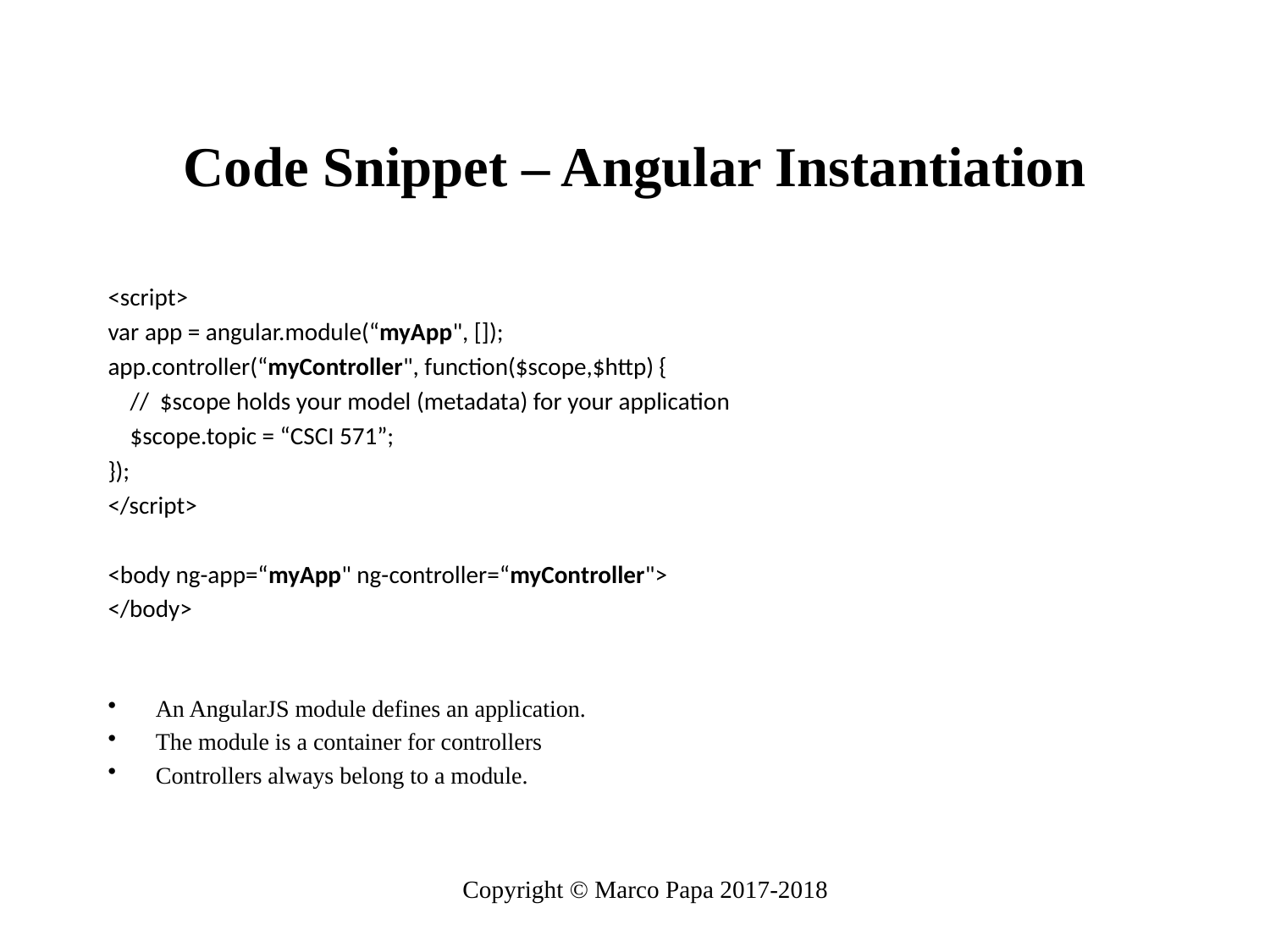

# Code Snippet – Angular Instantiation
<script>
var app = angular.module(“myApp", []);
app.controller(“myController", function($scope,$http) {
    //  $scope holds your model (metadata) for your application
    $scope.topic = “CSCI 571”;
});
</script>

<body ng-app=“myApp" ng-controller=“myController">
</body>

An AngularJS module defines an application.
The module is a container for controllers
Controllers always belong to a module.

Copyright © Marco Papa 2017-2018